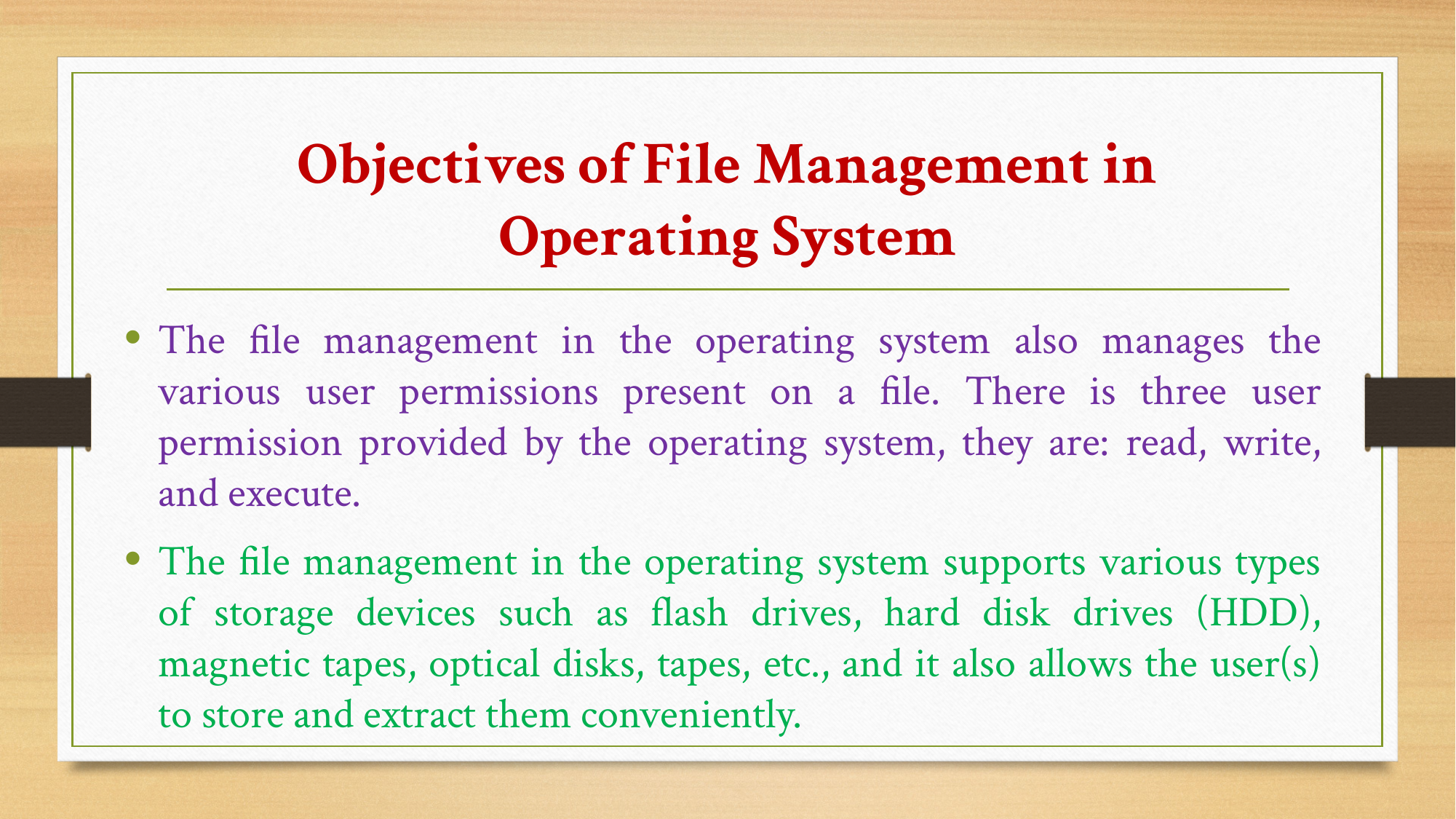

# Objectives of File Management in Operating System
The file management in the operating system also manages the various user permissions present on a file. There is three user permission provided by the operating system, they are: read, write, and execute.
The file management in the operating system supports various types of storage devices such as flash drives, hard disk drives (HDD), magnetic tapes, optical disks, tapes, etc., and it also allows the user(s) to store and extract them conveniently.